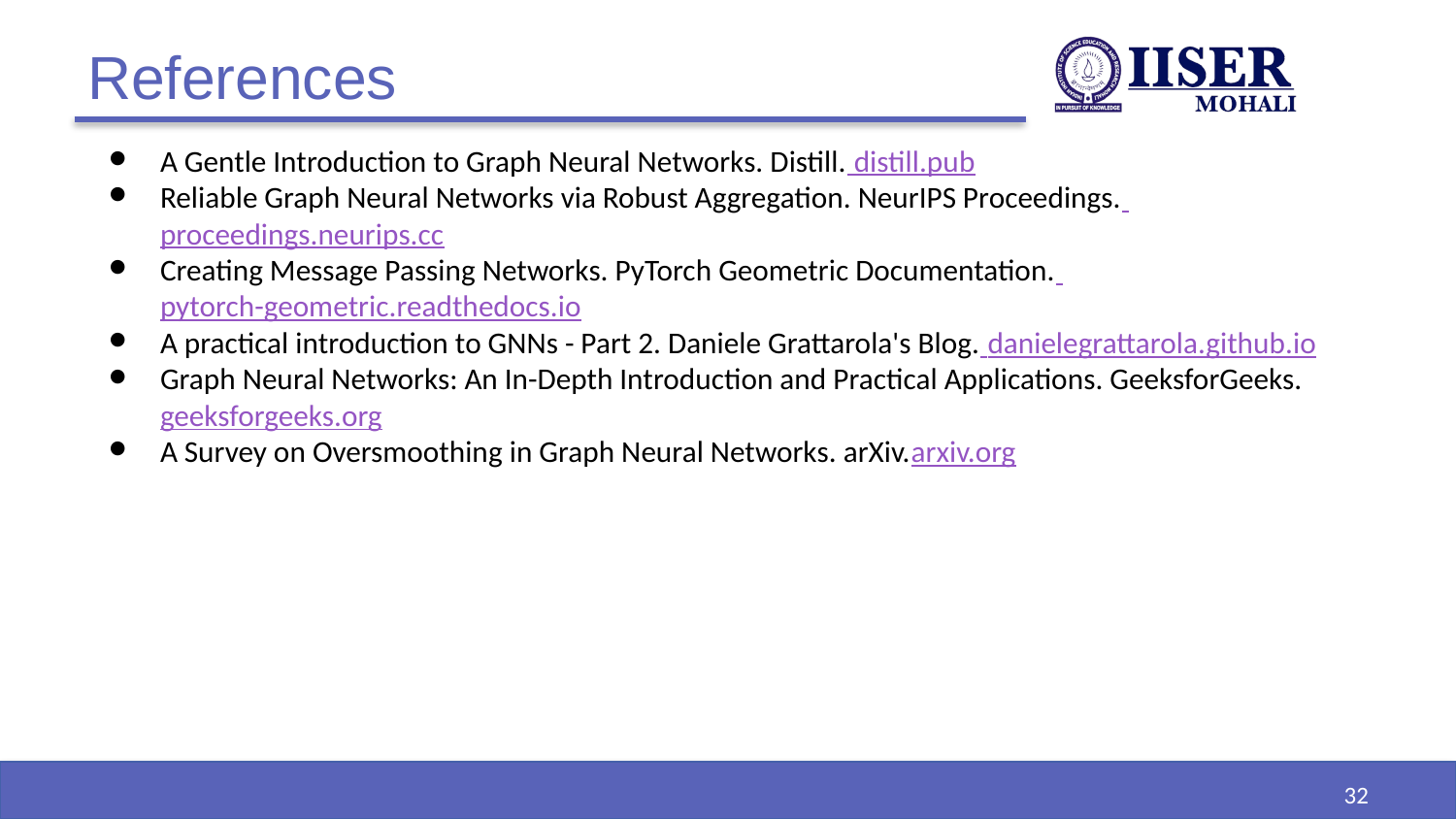

# References
A Gentle Introduction to Graph Neural Networks. Distill. distill.pub
Reliable Graph Neural Networks via Robust Aggregation. NeurIPS Proceedings. proceedings.neurips.cc
Creating Message Passing Networks. PyTorch Geometric Documentation. pytorch-geometric.readthedocs.io
A practical introduction to GNNs - Part 2. Daniele Grattarola's Blog. danielegrattarola.github.io
Graph Neural Networks: An In-Depth Introduction and Practical Applications. GeeksforGeeks.geeksforgeeks.org
A Survey on Oversmoothing in Graph Neural Networks. arXiv.arxiv.org

32